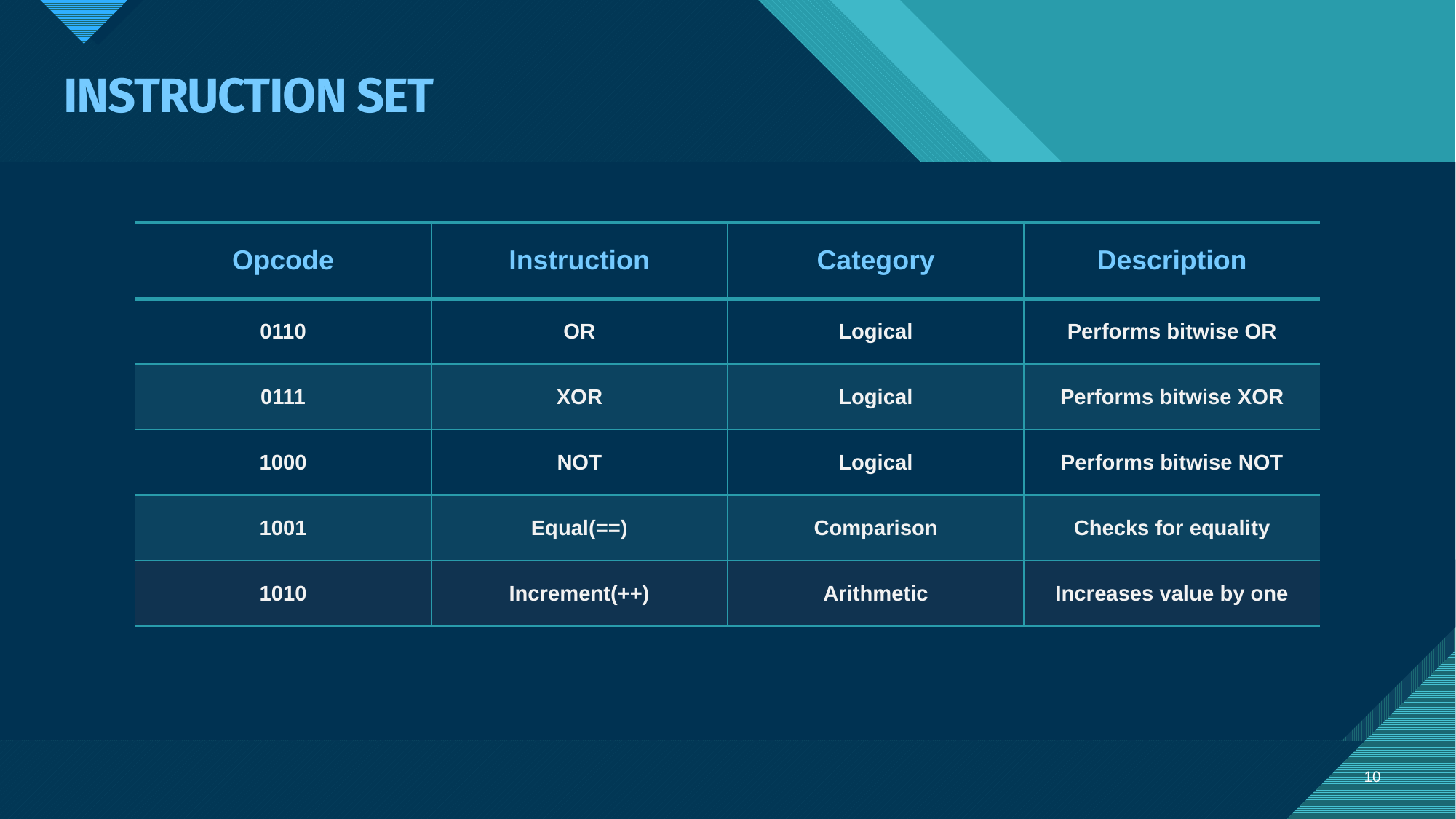

# INSTRUCTION SET
| Opcode | Instruction | Category | Description |
| --- | --- | --- | --- |
| 0110 | OR | Logical | Performs bitwise OR |
| 0111 | XOR | Logical | Performs bitwise XOR |
| 1000 | NOT | Logical | Performs bitwise NOT |
| 1001 | Equal(==) | Comparison | Checks for equality |
| 1010 | Increment(++) | Arithmetic | Increases value by one |
10